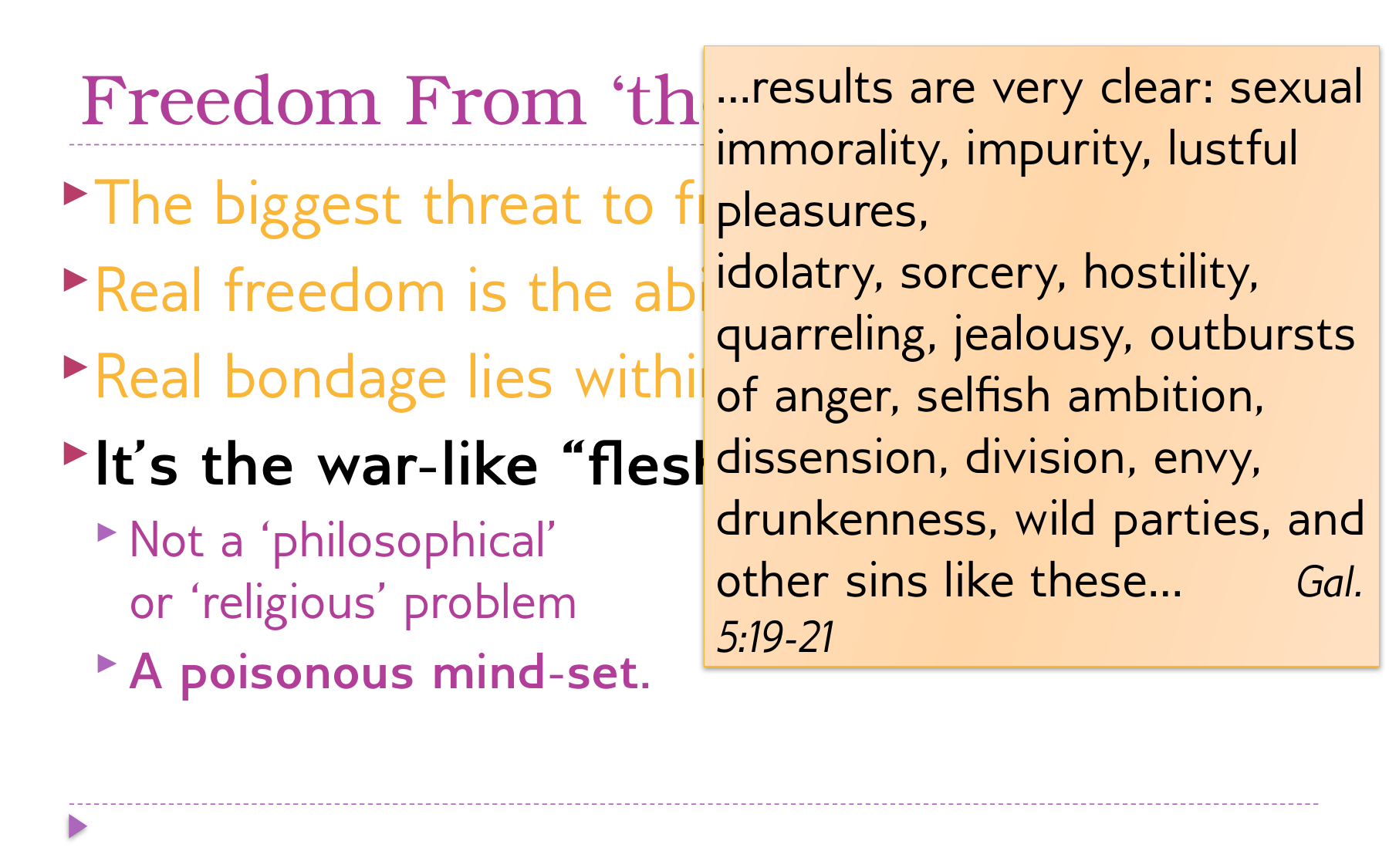

# Freedom From ‘the Beast Within’
…results are very clear: sexual immorality, impurity, lustful pleasures,
idolatry, sorcery, hostility, quarreling, jealousy, outbursts of anger, selfish ambition, dissension, division, envy, drunkenness, wild parties, and other sins like these… 	Gal. 5:19-21
The biggest threat to freedom is anarchy.
Real freedom is the ability to love others.
Real bondage lies within!
It’s the war-like “flesh” (“sinful nature”)
Not a ‘philosophical’
or ‘religious’ problem
A poisonous mind-set.